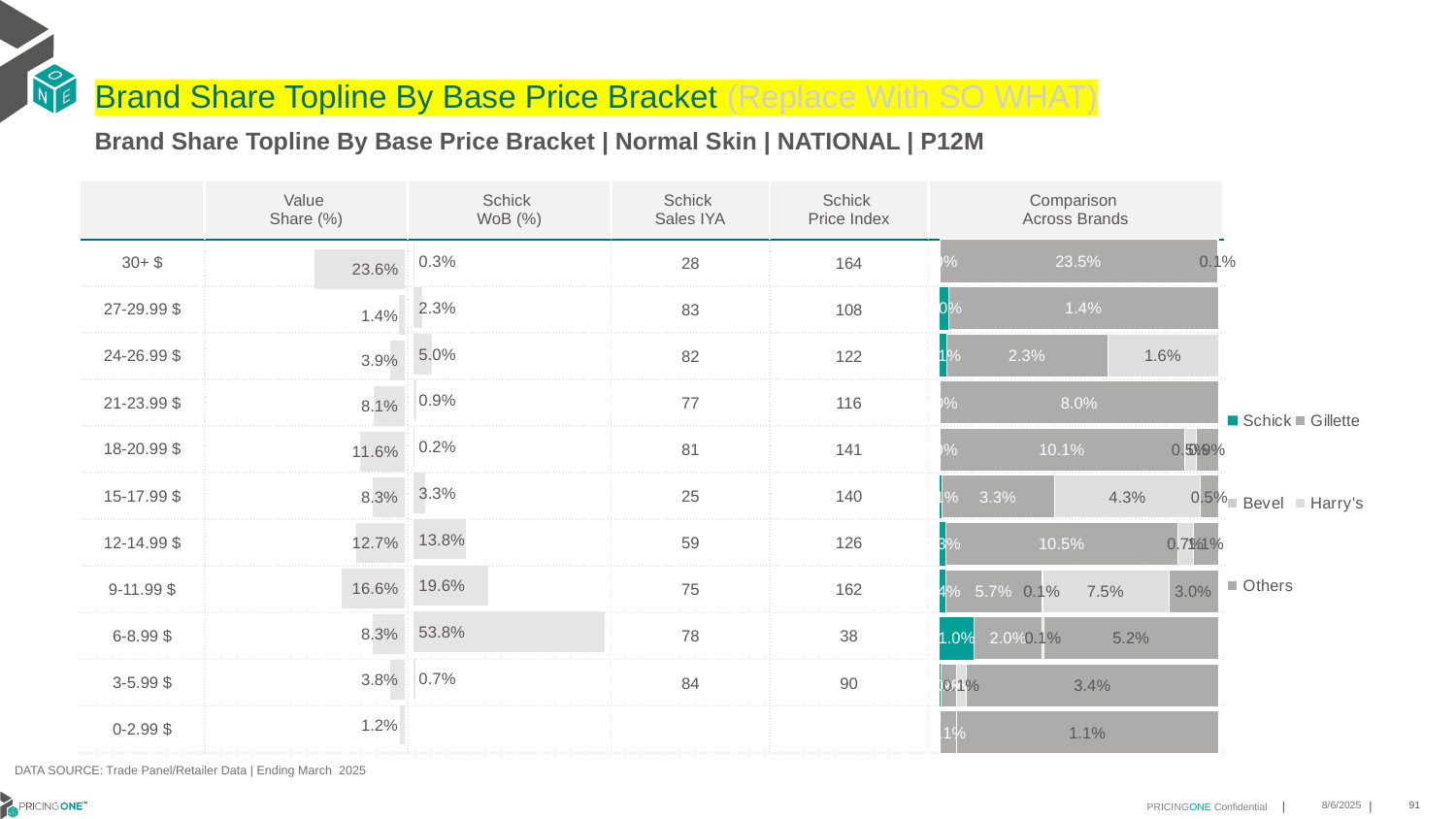

# Brand Share Topline By Base Price Bracket (Replace With SO WHAT)
Brand Share Topline By Base Price Bracket | Normal Skin | NATIONAL | P12M
|  | Value Share (%) | Schick WoB (%) | Schick Sales IYA | Schick Price Index | Comparison Across Brands |
| --- | --- | --- | --- | --- | --- |
| 30+ $ |  |  | 28 | 164 |  |
| 27-29.99 $ |  |  | 83 | 108 |  |
| 24-26.99 $ |  |  | 82 | 122 |  |
| 21-23.99 $ |  |  | 77 | 116 |  |
| 18-20.99 $ |  |  | 81 | 141 |  |
| 15-17.99 $ |  |  | 25 | 140 |  |
| 12-14.99 $ |  |  | 59 | 126 |  |
| 9-11.99 $ |  |  | 75 | 162 |  |
| 6-8.99 $ |  |  | 78 | 38 |  |
| 3-5.99 $ |  |  | 84 | 90 |  |
| 0-2.99 $ |  |  |  |  |  |

### Chart

| Category | Schick | Gillette | Bevel | Harry's | Others |
|---|---|---|---|---|---|
| 30+ $ | 4.868654385840813e-05 | 0.2349817464682254 | 0.0009184115747540698 | None | None |
| 27-29.99 $ | 0.00044981996558316053 | 0.01371353240132447 | None | None | None |
| 24-26.99 $ | 0.0009637603023606108 | 0.022658520291542115 | None | 0.015553871214572685 | None |
| 21-23.99 $ | 0.00018040880962102128 | 0.08008966079490772 | None | None | None |
| 18-20.99 $ | 4.64610683698297e-05 | 0.10126491159783732 | None | 0.004708111299444808 | 0.009419493722333408 |
| 15-17.99 $ | 0.0006284439486261139 | 0.033399482780282576 | None | 0.04314932106630072 | 0.005324990397565524 |
| 12-14.99 $ | 0.002673246238237218 | 0.10520783169738958 | None | 0.006880434207909657 | 0.011429874583356632 |
| 9-11.99 $ | 0.003791120122710384 | 0.056556705689880485 | 0.0006308361561348855 | 0.07451810152814653 | 0.029575394973407994 |
| 6-8.99 $ | 0.010389413581897154 | 0.020307913215770707 | None | 0.0005176584608277581 | 0.052069037939991084 |
| 3-5.99 $ | 0.00013664086035831182 | 0.0021111433725219666 | None | 0.0014004973620926134 | 0.03395232010944709 |
| 0-2.99 $ | None | 0.0007159981082775539 | None | None | 0.010769855559915933 |

### Chart

| Category | Value Share |
|---|---|
|  | 0.23613092548043282 |

### Chart

| Category | Brand WoB % |
|---|---|
|  | 0.0025 |
DATA SOURCE: Trade Panel/Retailer Data | Ending March  2025

8/6/2025
91